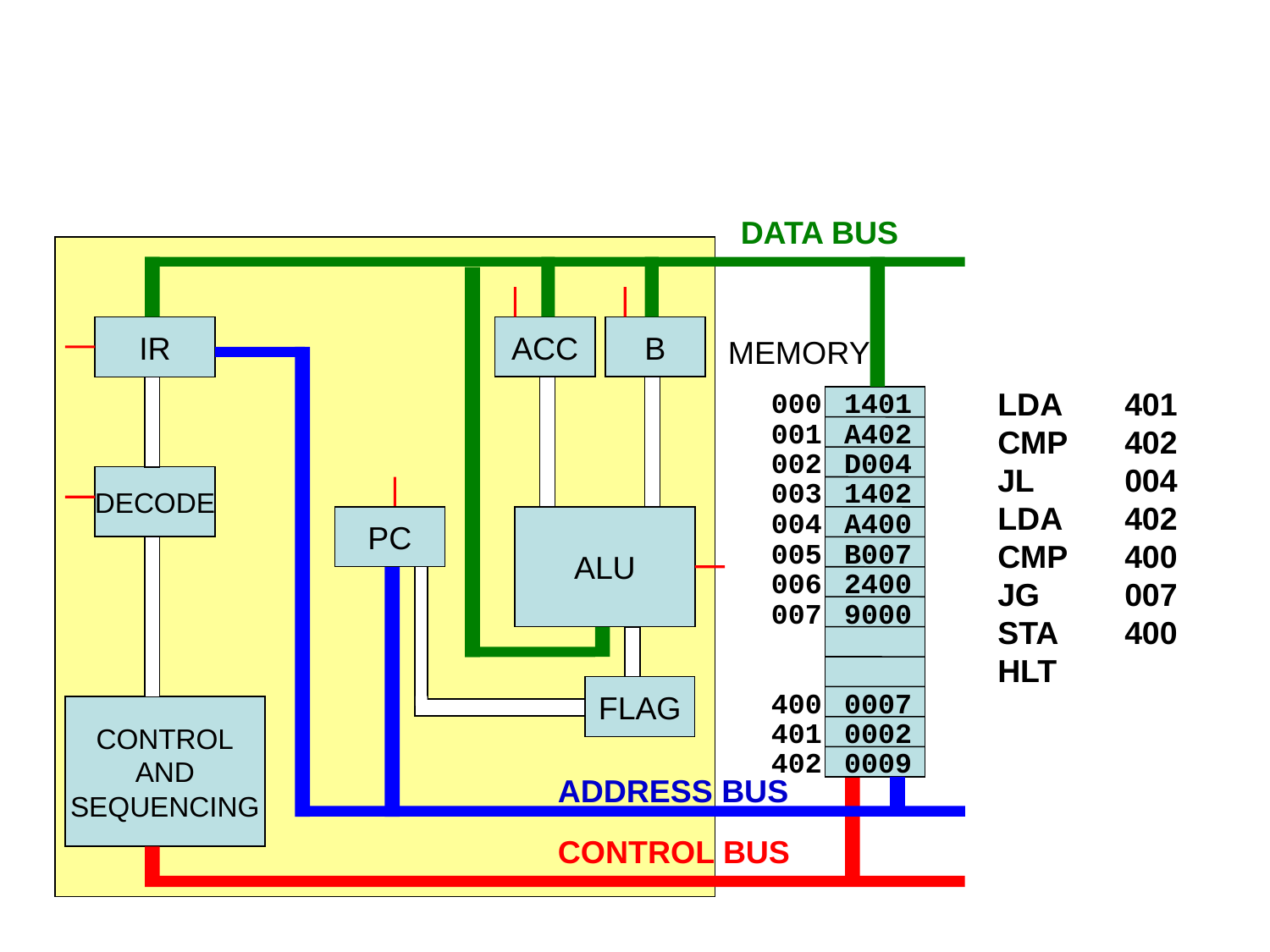

DATA BUS

IR
ACC
B
MEMORY

LDA 	401
CMP 	402
JL  	004
LDA 	402
CMP 	400
JG  	007
STA 	400
HLT
000
1401

001
A402
002
D004
DECODE
003
1402

A400
004
PC
ALU
005
B007

006
2400

007
9000

FLAG
400
0007
CONTROL
AND
SEQUENCING
401
0002
402
0009
ADDRESS BUS

CONTROL BUS